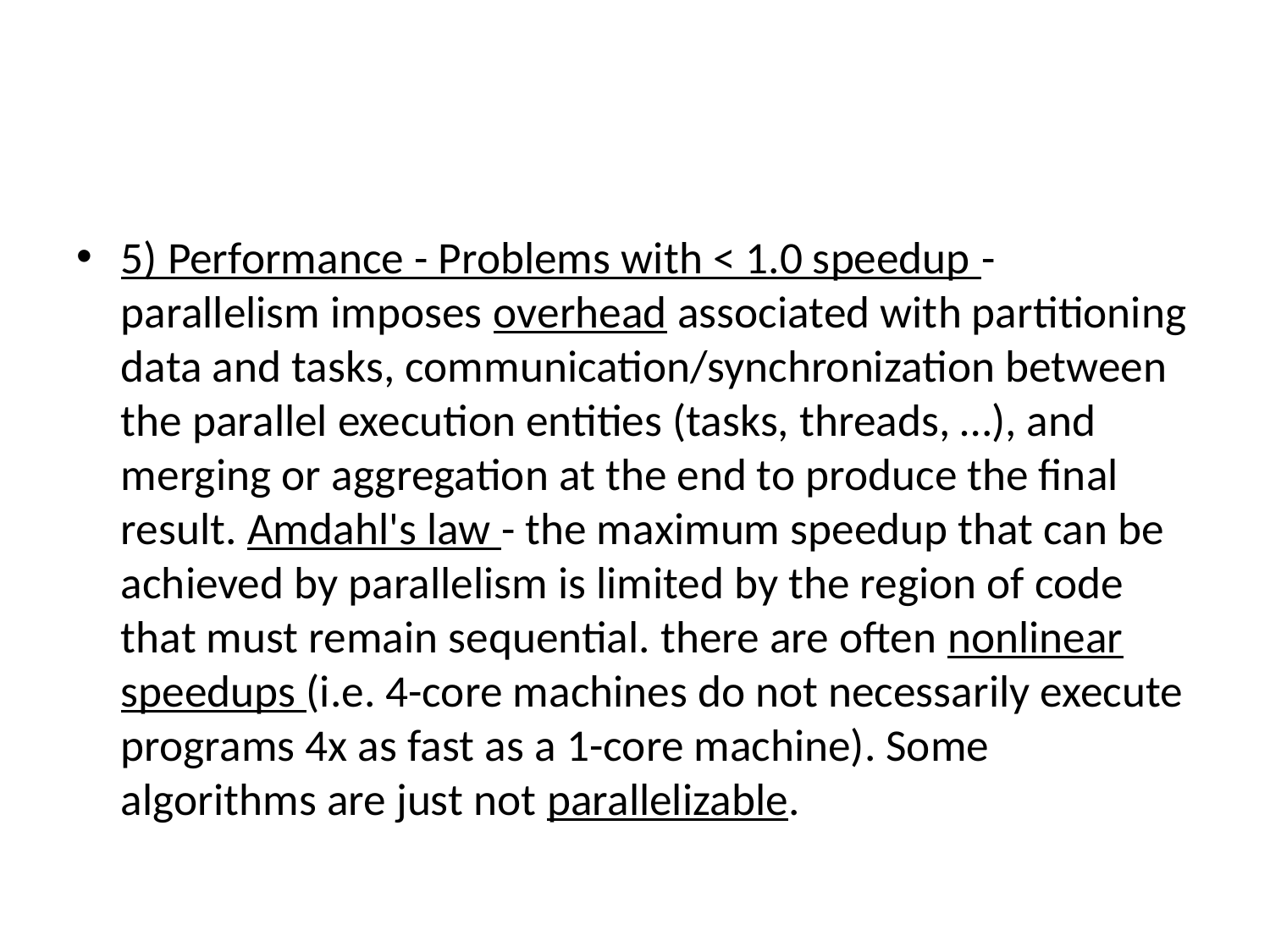

#
5) Performance - Problems with < 1.0 speedup - parallelism imposes overhead associated with partitioning data and tasks, communication/synchronization between the parallel execution entities (tasks, threads, …), and merging or aggregation at the end to produce the final result. Amdahl's law - the maximum speedup that can be achieved by parallelism is limited by the region of code that must remain sequential. there are often nonlinear speedups (i.e. 4-core machines do not necessarily execute programs 4x as fast as a 1-core machine). Some algorithms are just not parallelizable.